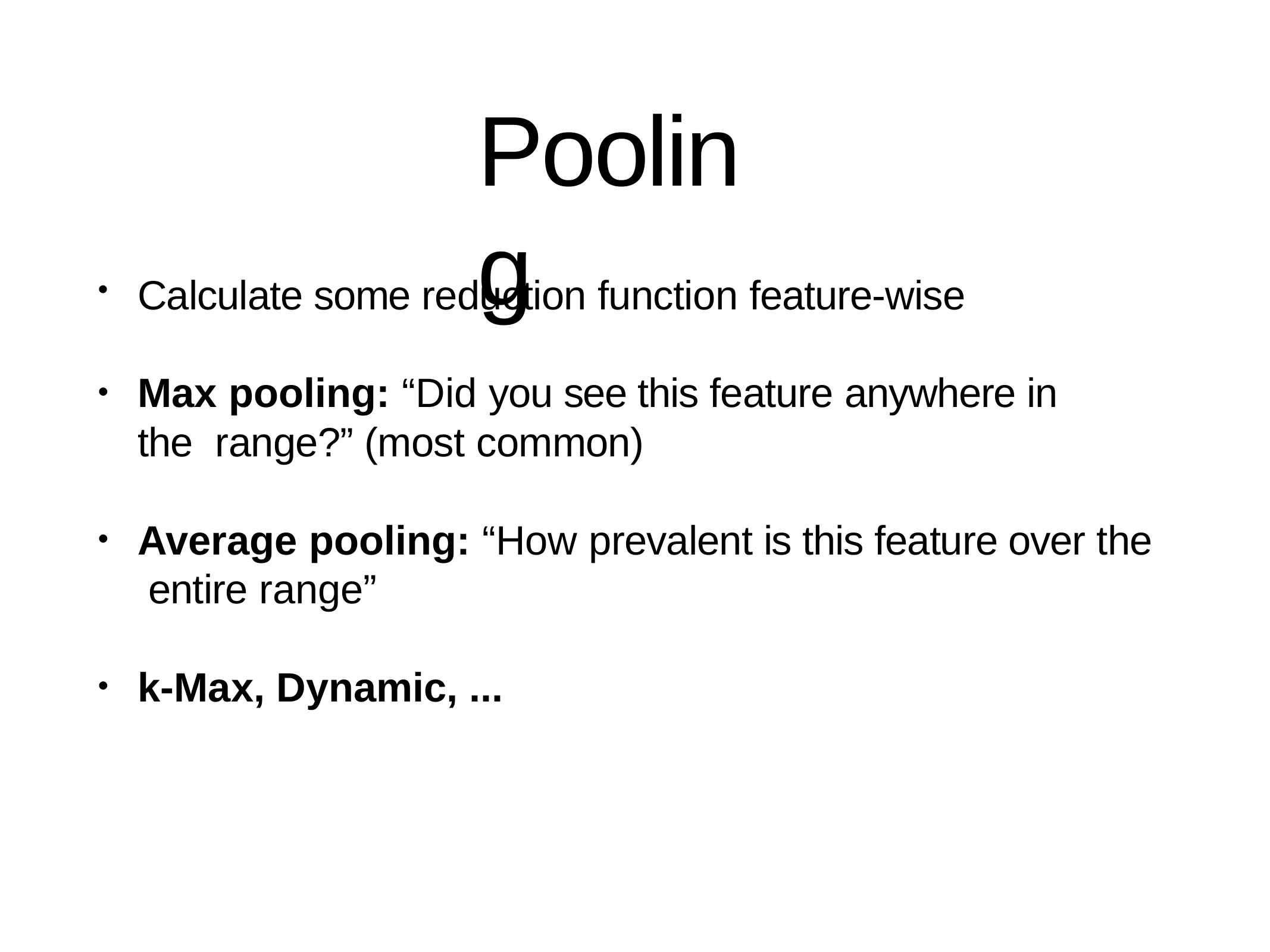

# Pooling
Calculate some reduction function feature-wise

Max pooling: “Did you see this feature anywhere in the  range?” (most common)

Average pooling: “How prevalent is this feature over the  entire range”

k-Max, Dynamic, ...